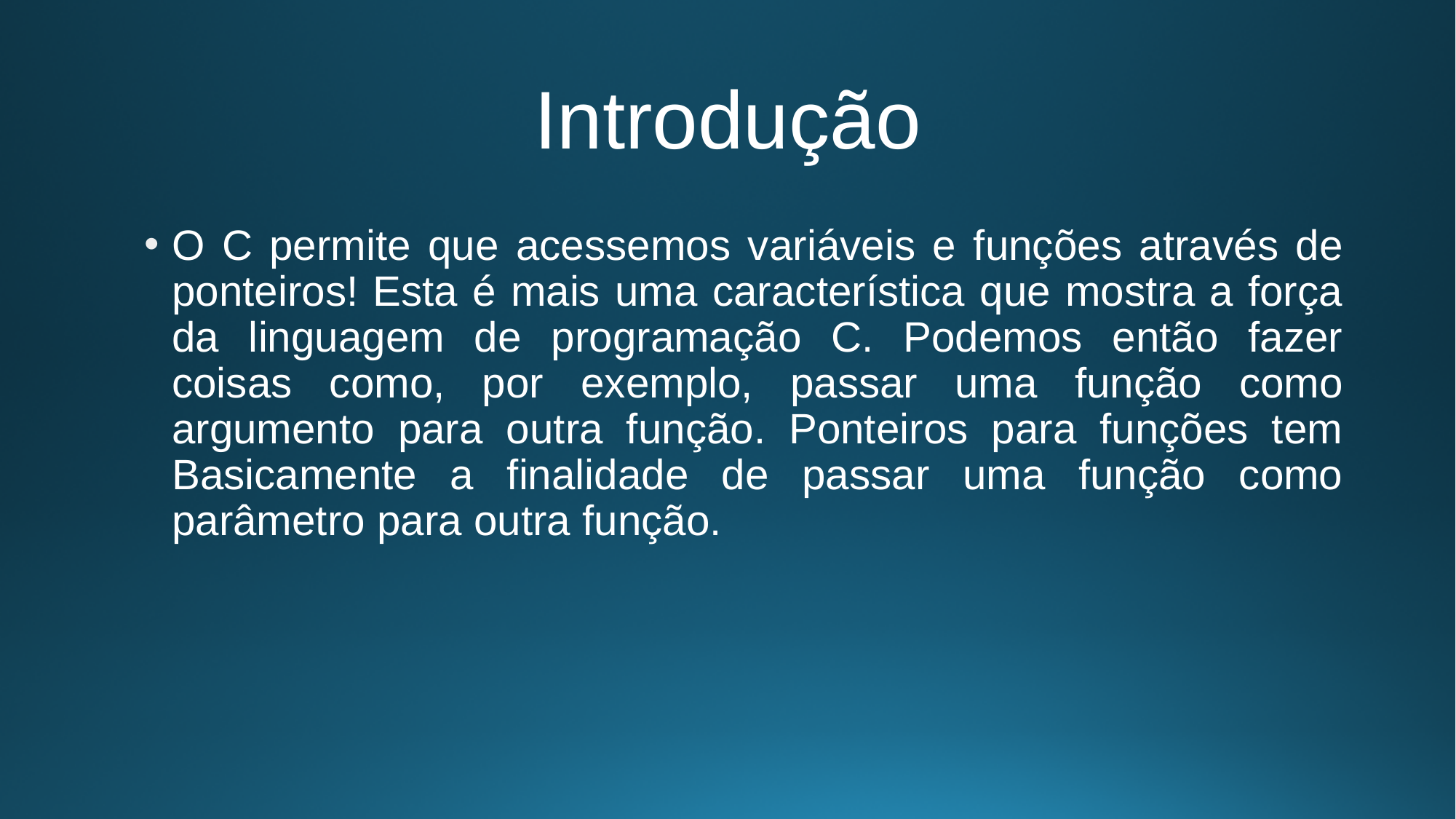

# Introdução
O C permite que acessemos variáveis e funções através de ponteiros! Esta é mais uma característica que mostra a força da linguagem de programação C. Podemos então fazer coisas como, por exemplo, passar uma função como argumento para outra função. Ponteiros para funções tem Basicamente a finalidade de passar uma função como parâmetro para outra função.